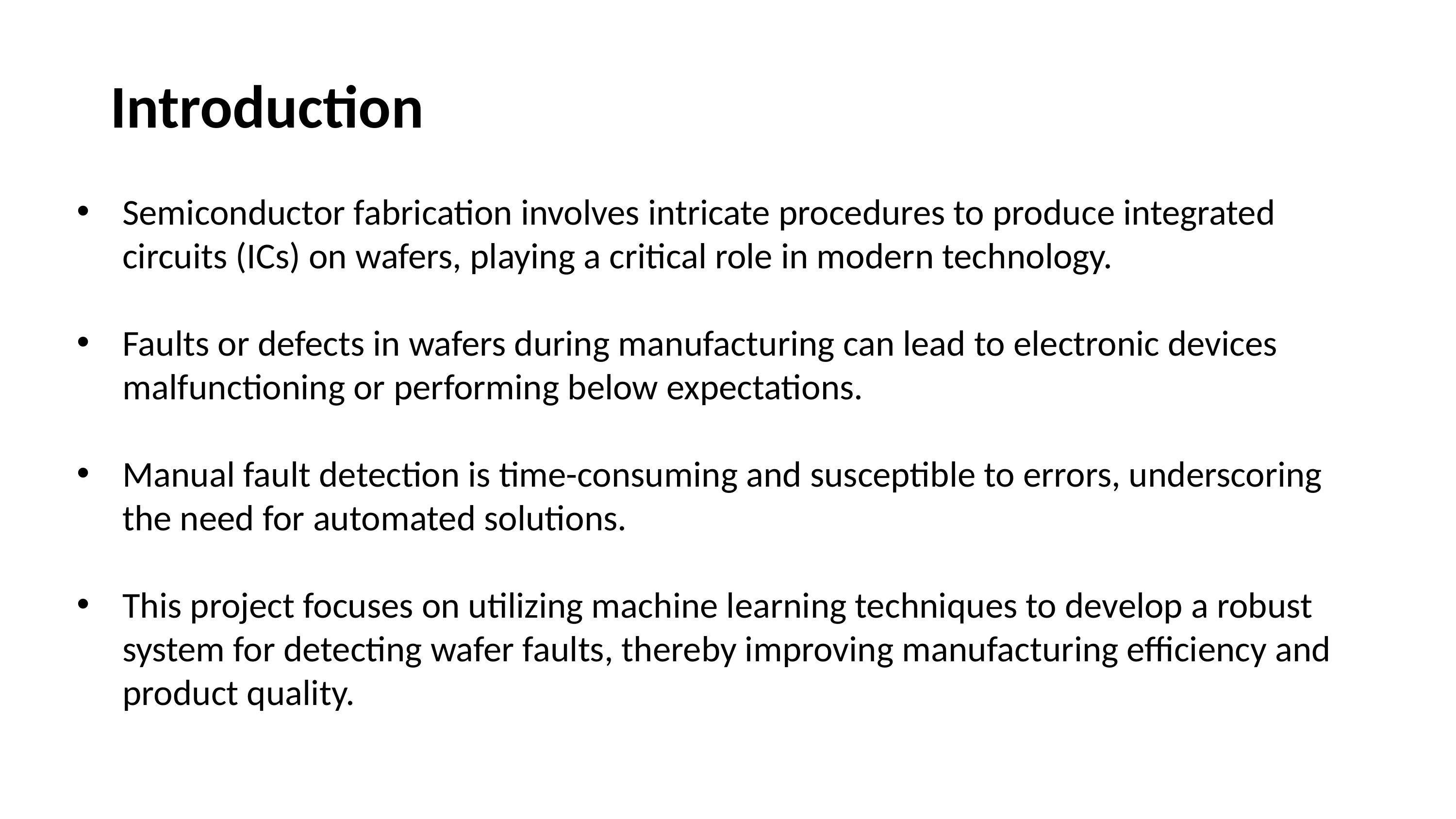

Introduction
Semiconductor fabrication involves intricate procedures to produce integrated circuits (ICs) on wafers, playing a critical role in modern technology.

Faults or defects in wafers during manufacturing can lead to electronic devices malfunctioning or performing below expectations.

Manual fault detection is time-consuming and susceptible to errors, underscoring the need for automated solutions.

This project focuses on utilizing machine learning techniques to develop a robust system for detecting wafer faults, thereby improving manufacturing efficiency and product quality.